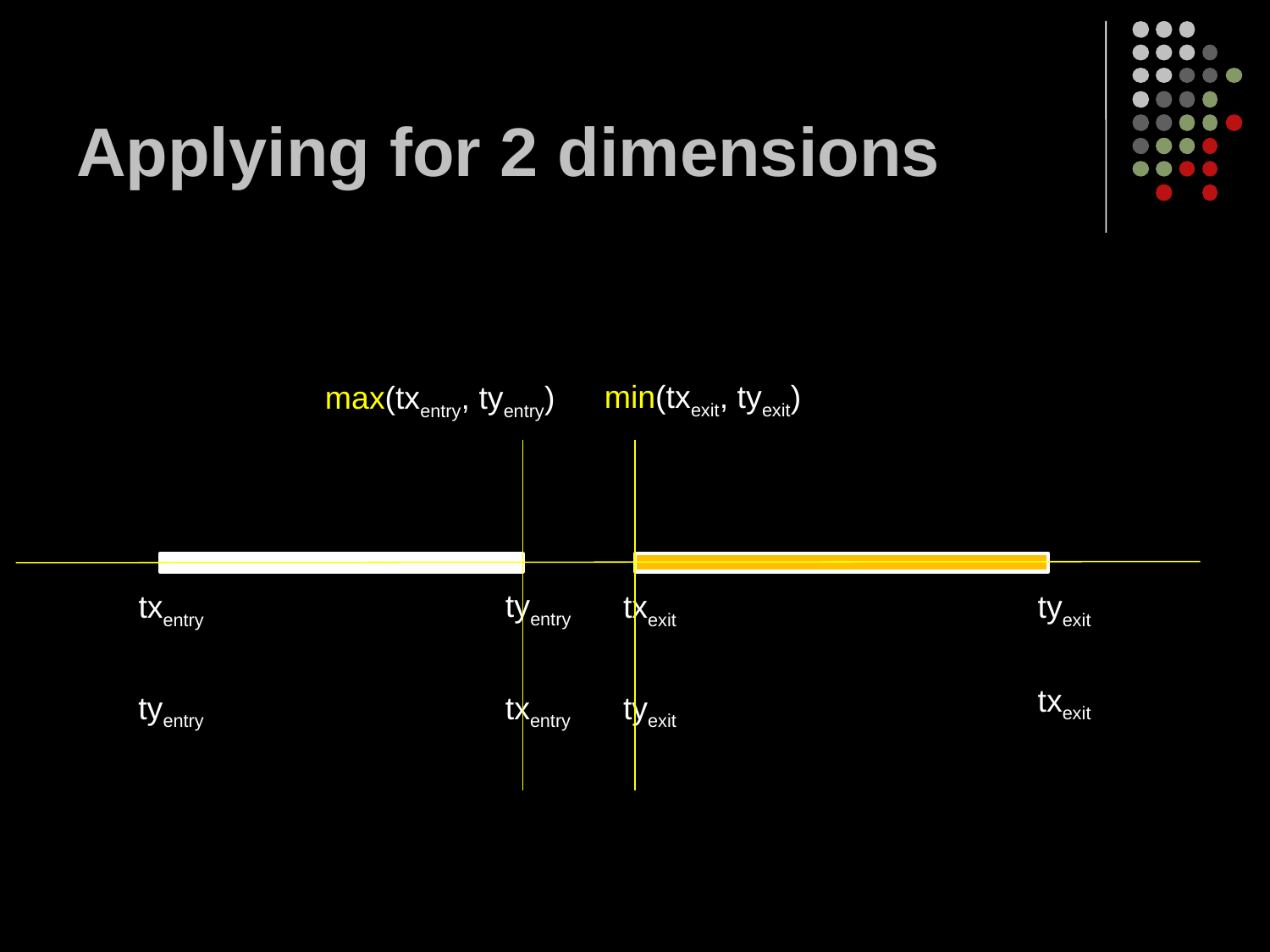

# Applying for 2 dimensions
min(txexit, tyexit)
max(txentry, tyentry)

tyentry
tyexit
txentry
txexit
txexit
tyentry
txentry
tyexit